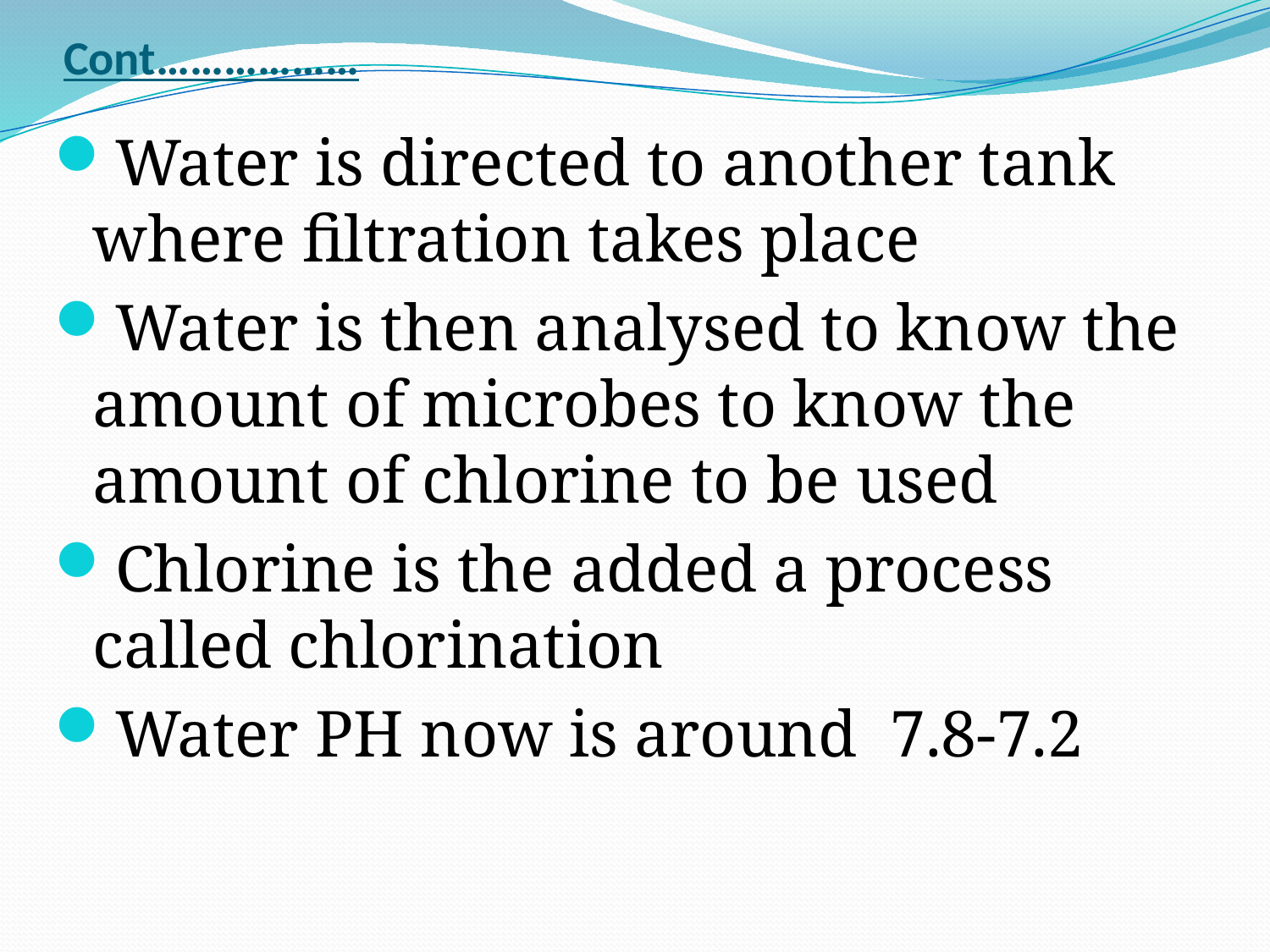

# Cont………………
Water is directed to another tank where filtration takes place
Water is then analysed to know the amount of microbes to know the amount of chlorine to be used
Chlorine is the added a process called chlorination
Water PH now is around  7.8-7.2